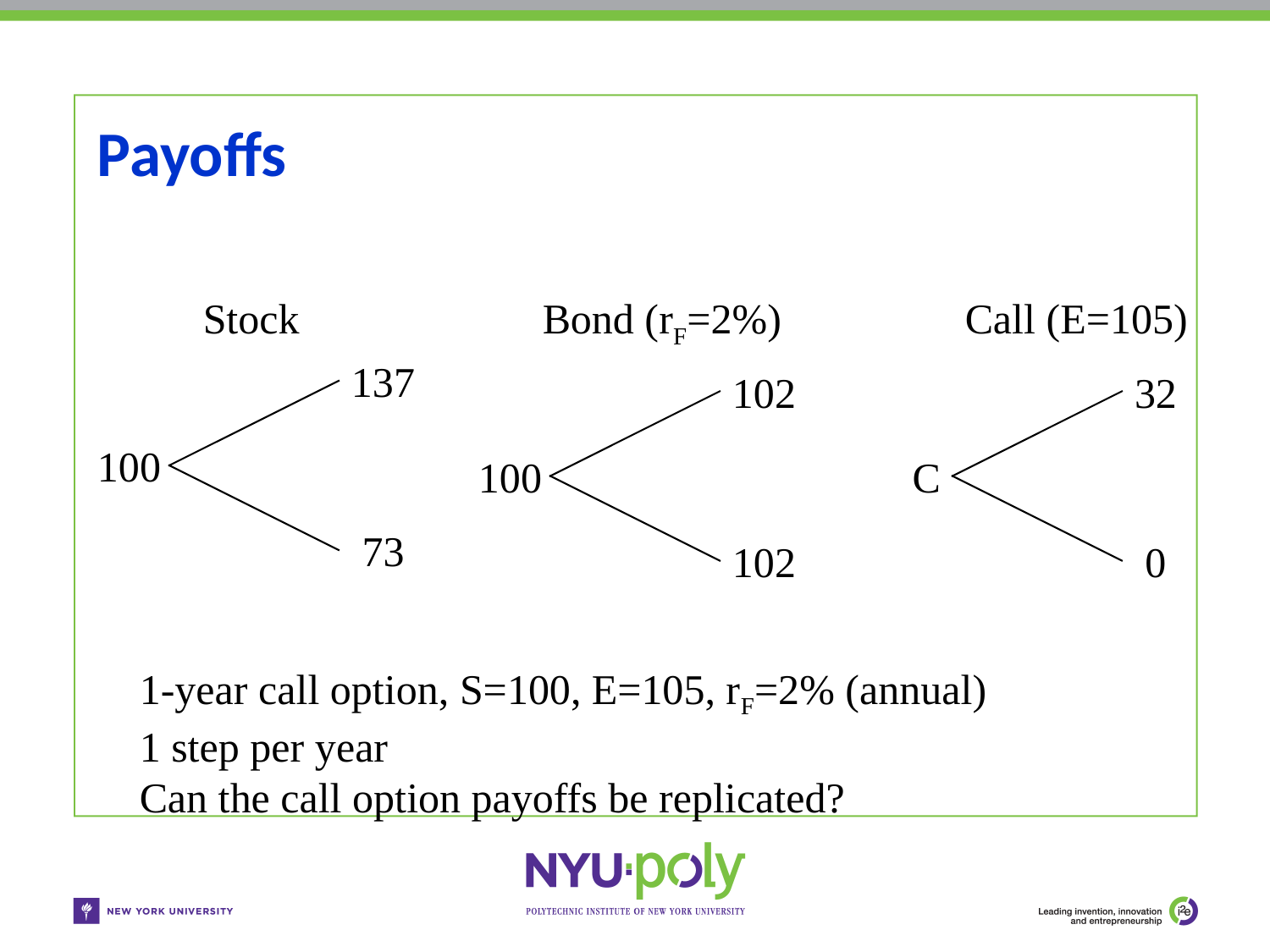

# Payoffs
Stock
Bond (rF=2%)
Call (E=105)
137
102
32

100
100
C

73
102
0
1-year call option, S=100, E=105, rF=2% (annual)
1 step per year
Can the call option payoffs be replicated?